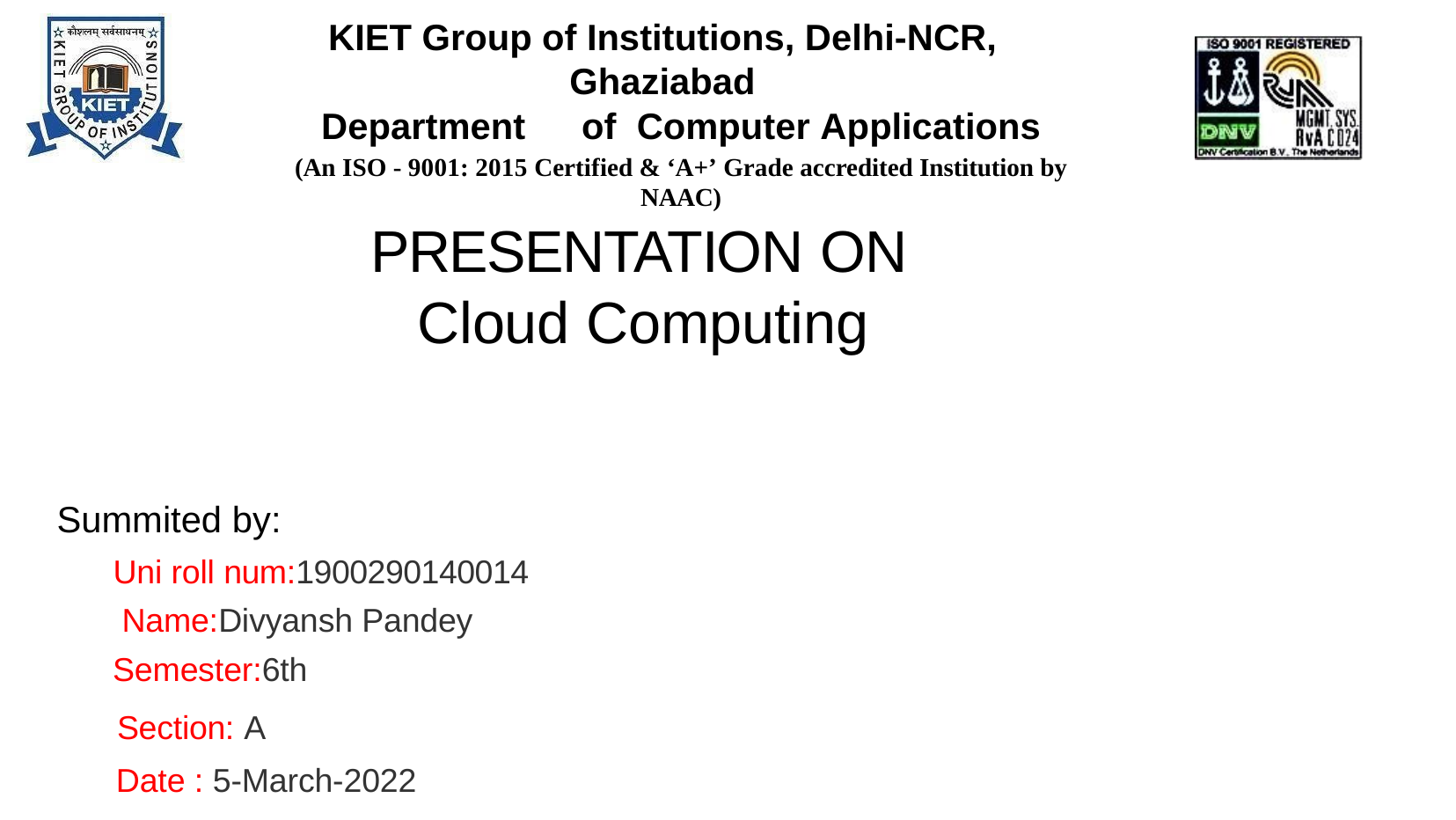

KIET Group of Institutions, Delhi-NCR, Ghaziabad
Department	of	Computer Applications
(An ISO - 9001: 2015 Certified & ‘A+’ Grade accredited Institution by NAAC)

PRESENTATION ON
Cloud Computing
Summited by:
Uni roll num:1900290140014  Name:Divyansh Pandey  Semester:6th
Section: A
Date : 5-March-2022